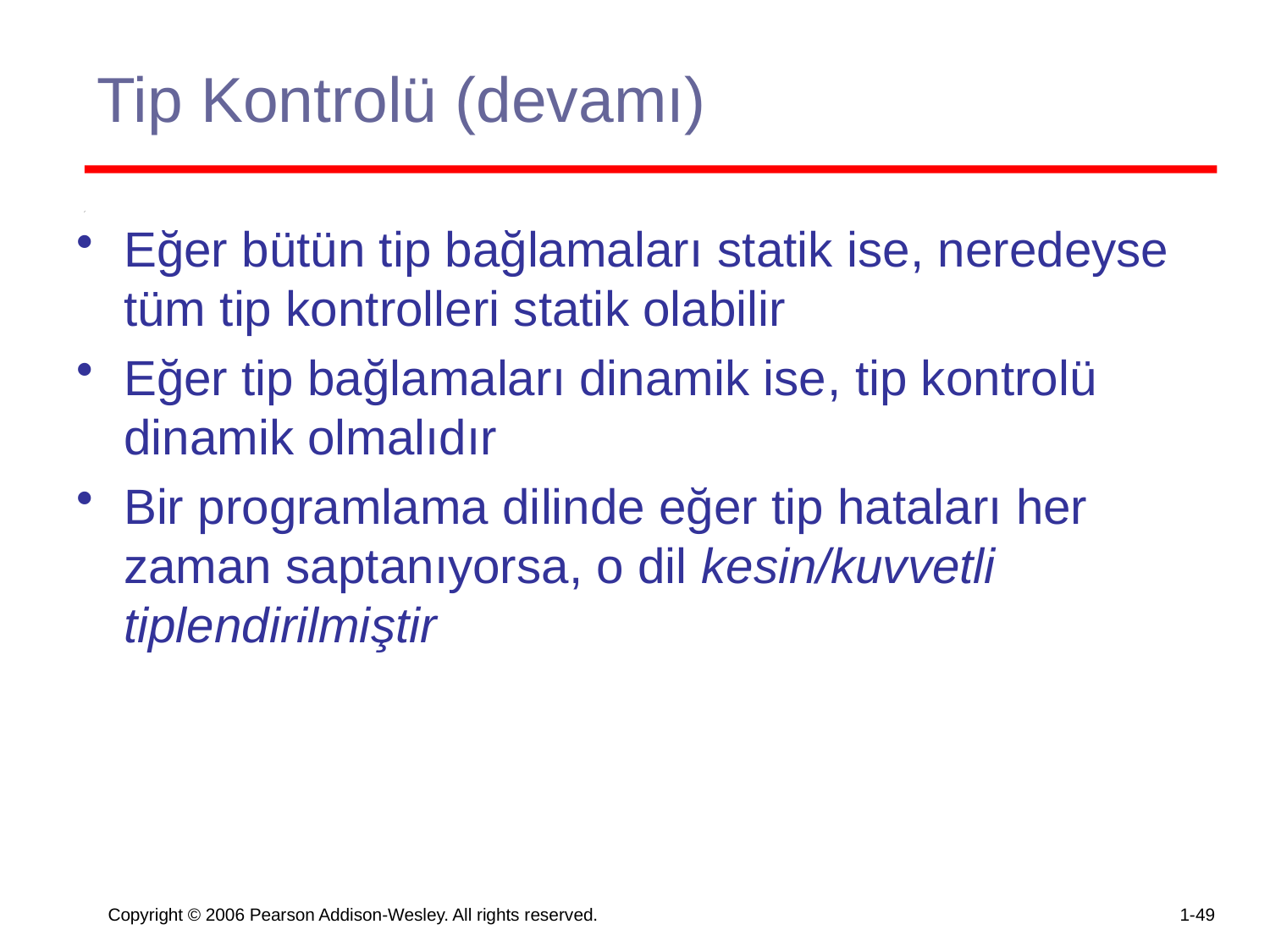

# Tip Kontrolü (devamı)
Eğer bütün tip bağlamaları statik ise, neredeyse tüm tip kontrolleri statik olabilir
Eğer tip bağlamaları dinamik ise, tip kontrolü dinamik olmalıdır
Bir programlama dilinde eğer tip hataları her zaman saptanıyorsa, o dil kesin/kuvvetli tiplendirilmiştir
Copyright © 2006 Pearson Addison-Wesley. All rights reserved.
1-49